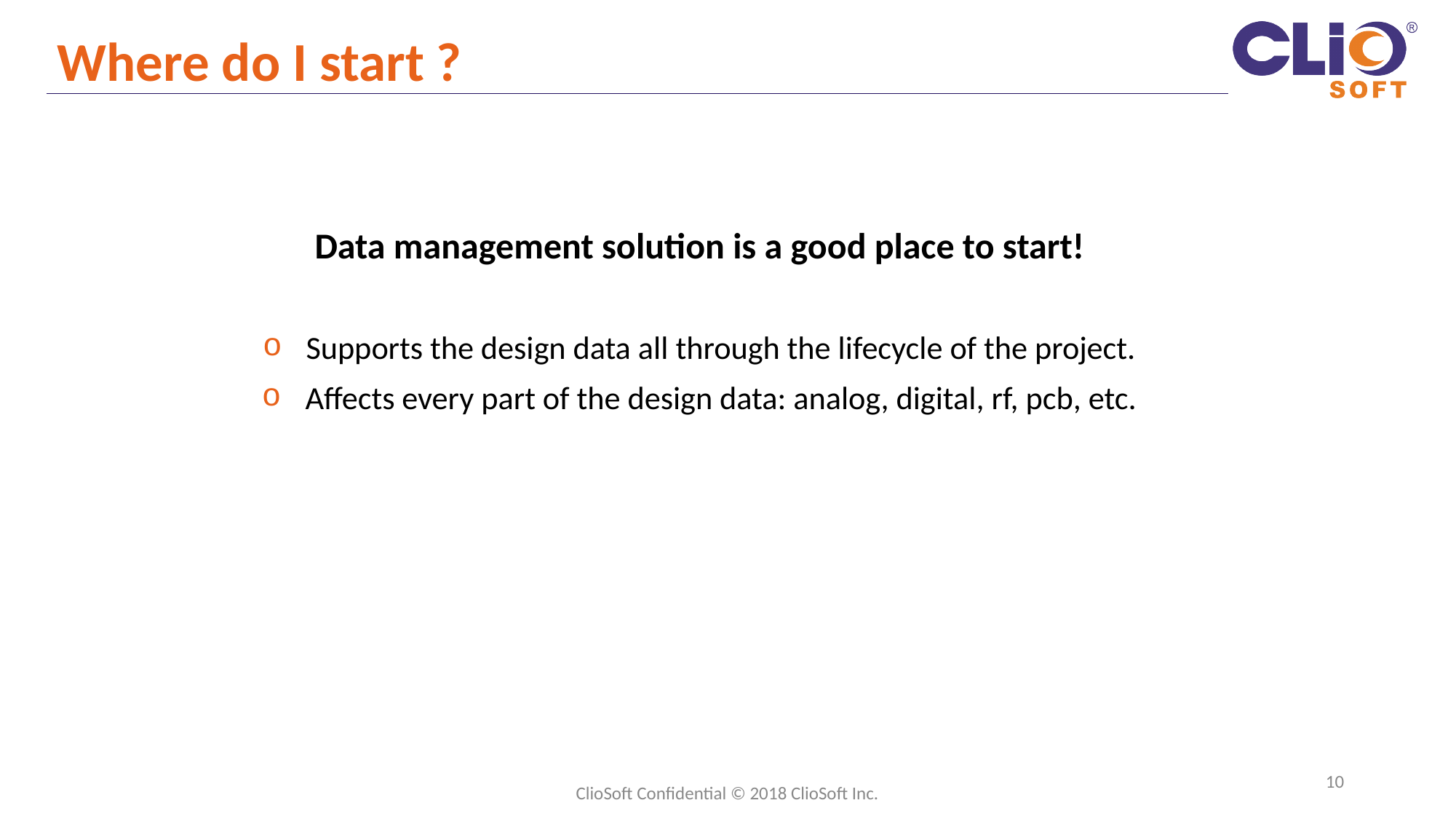

# Where do I start ?
Data management solution is a good place to start!

Supports the design data all through the lifecycle of the project.
Affects every part of the design data: analog, digital, rf, pcb, etc.
10